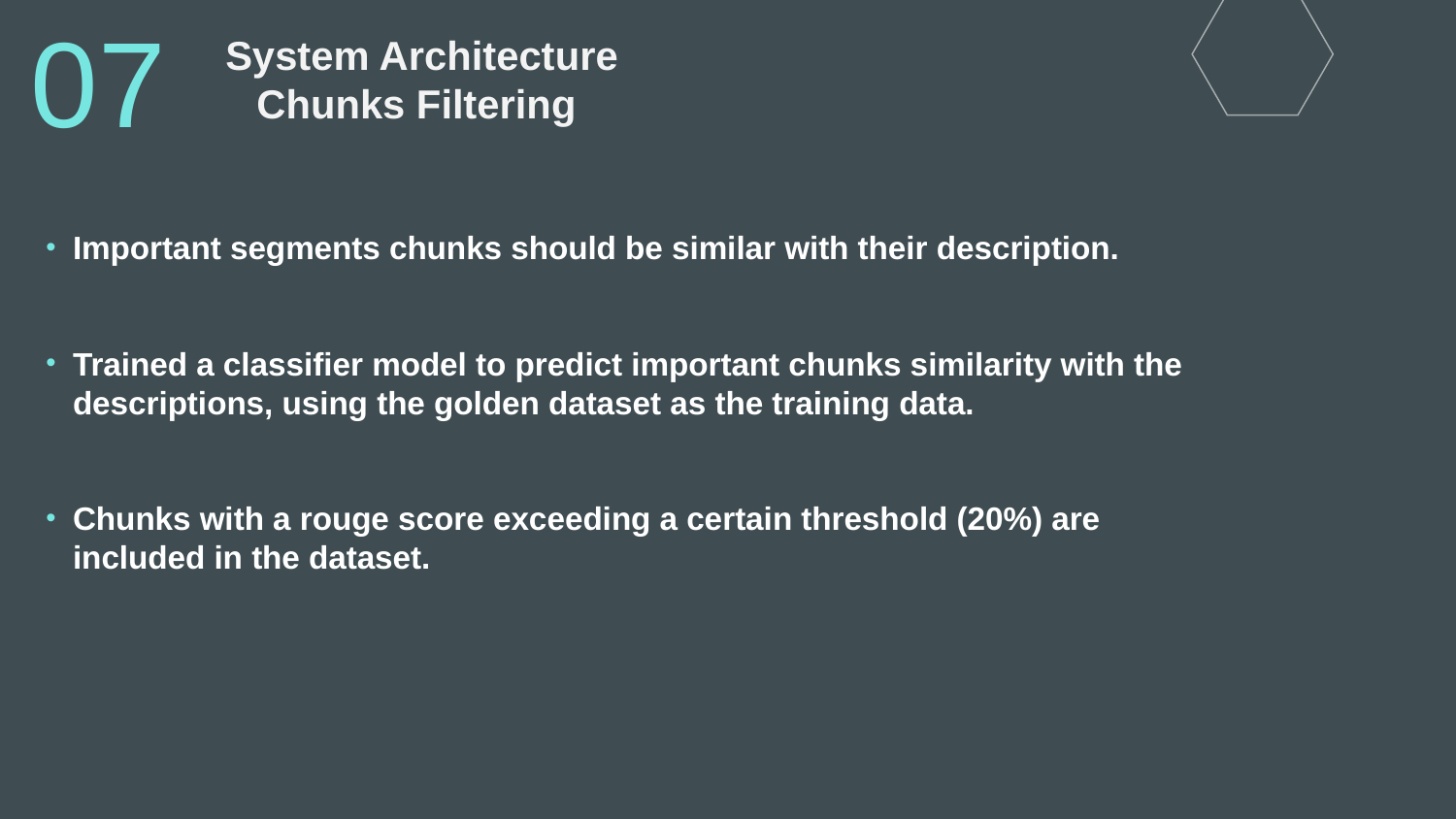

07
# System Architecture Chunks Filtering

Important segments chunks should be similar with their description.

Trained a classifier model to predict important chunks similarity with the descriptions, using the golden dataset as the training data.

Chunks with a rouge score exceeding a certain threshold (20%) are included in the dataset.